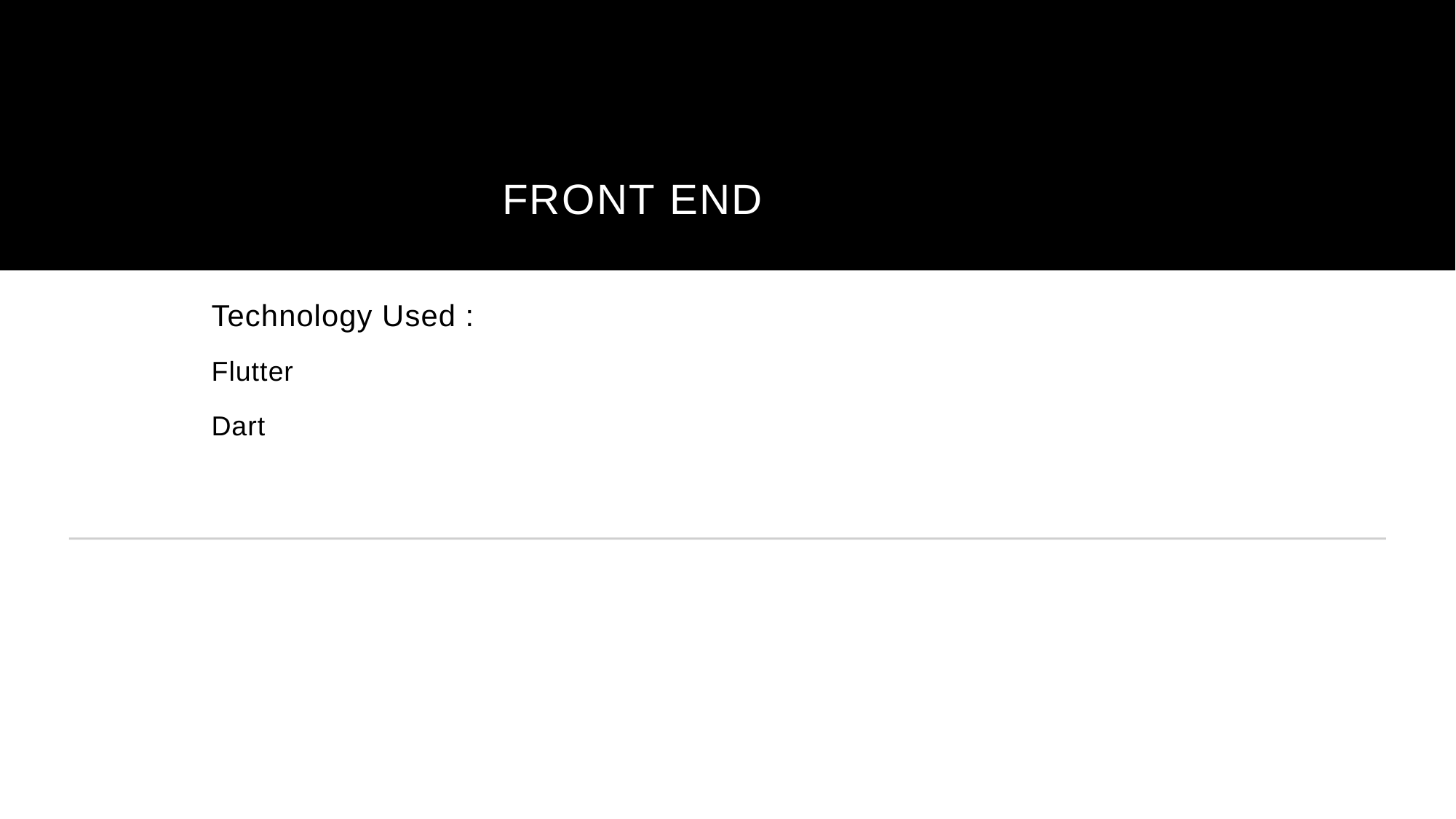

# Front End
Technology Used :
Flutter
Dart